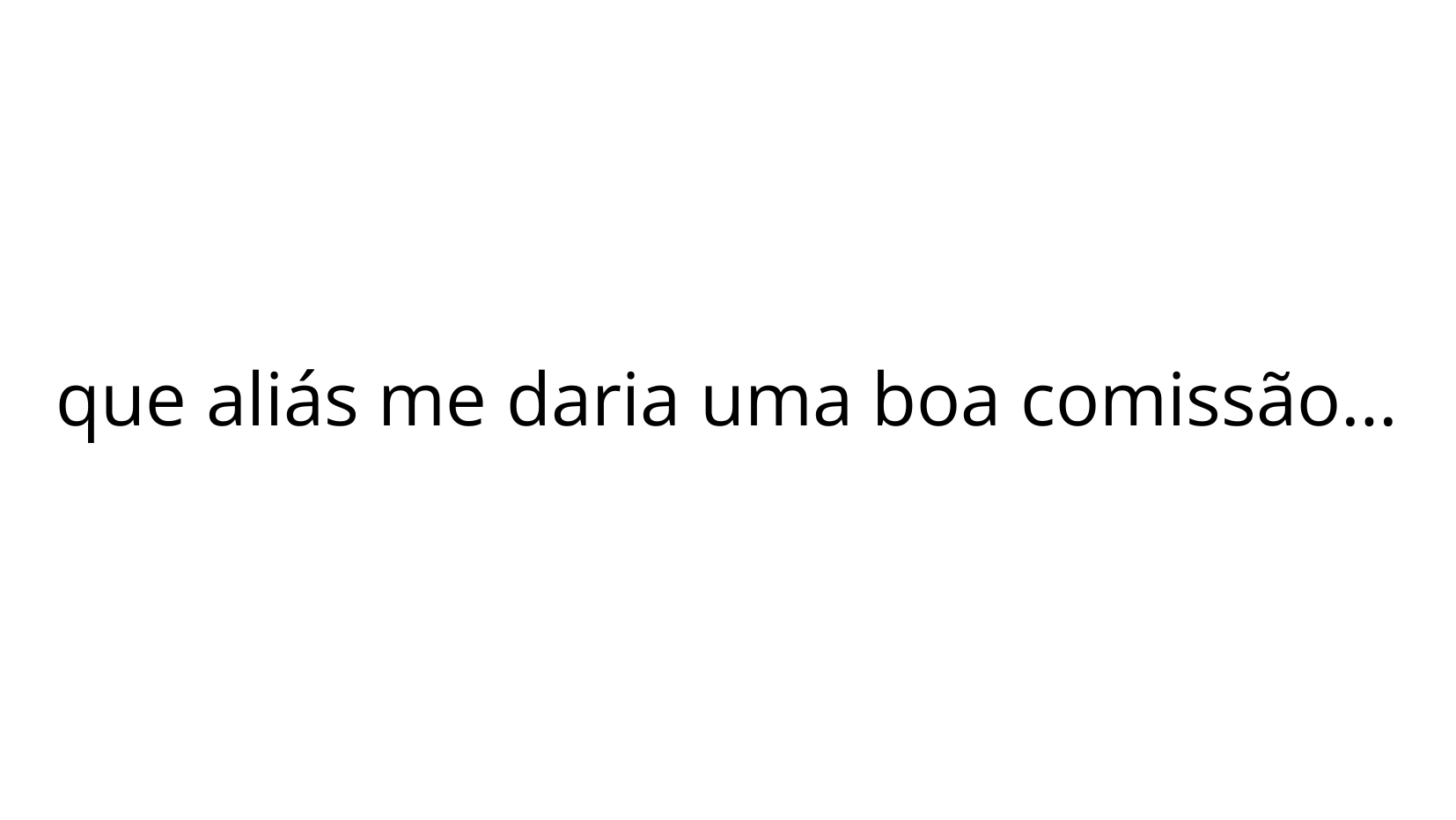

que aliás me daria uma boa comissão…